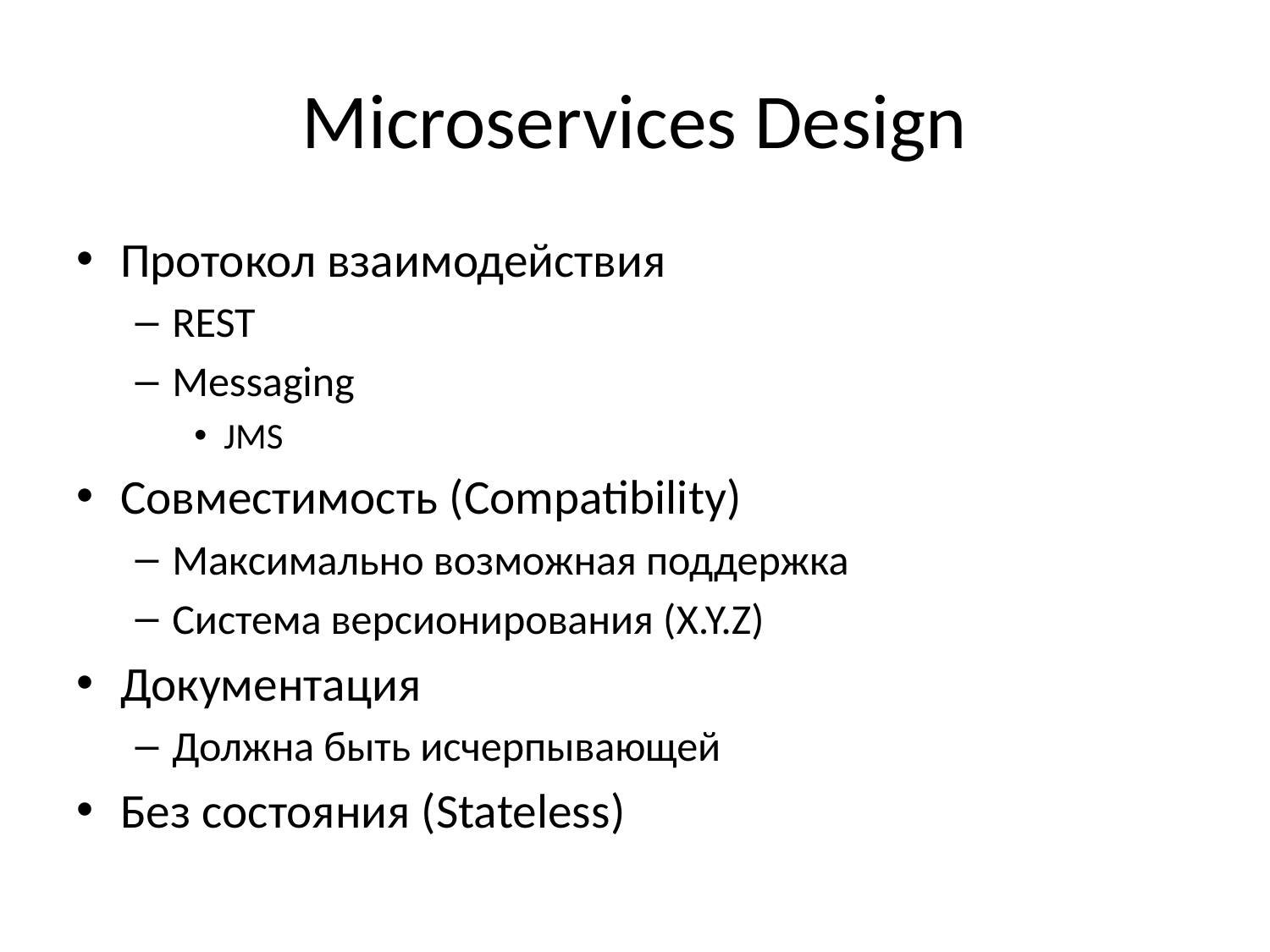

# Microservices Design
Протокол взаимодействия
REST
Messaging
JMS
Совместимость (Compatibility)
Максимально возможная поддержка
Система версионирования (X.Y.Z)
Документация
Должна быть исчерпывающей
Без состояния (Stateless)